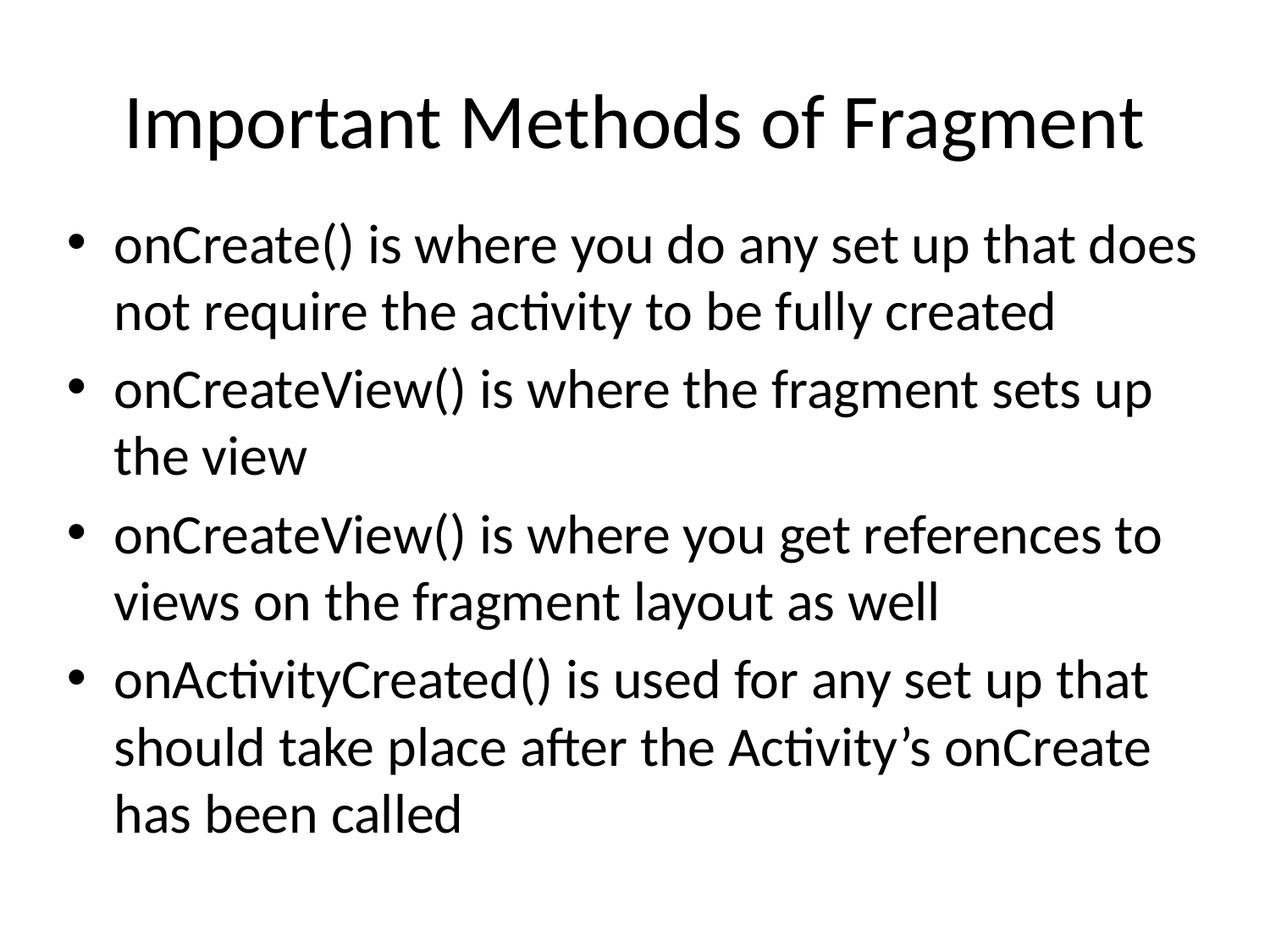

# Important Methods of Fragment
onCreate() is where you do any set up that does not require the activity to be fully created
onCreateView() is where the fragment sets up the view
onCreateView() is where you get references to views on the fragment layout as well
onActivityCreated() is used for any set up that should take place after the Activity’s onCreate has been called